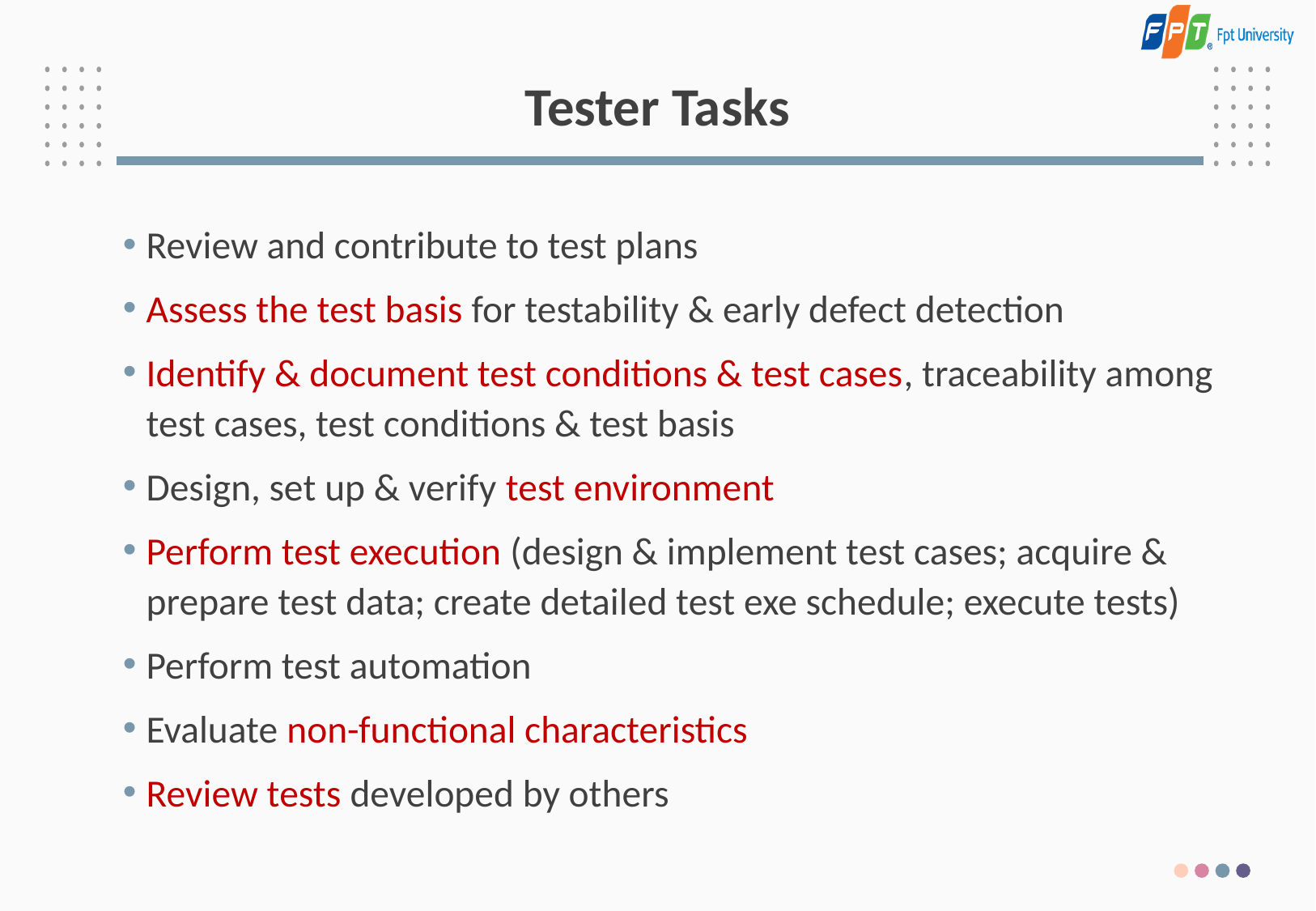

# Tester Tasks
Review and contribute to test plans
Assess the test basis for testability & early defect detection
Identify & document test conditions & test cases, traceability among test cases, test conditions & test basis
Design, set up & verify test environment
Perform test execution (design & implement test cases; acquire & prepare test data; create detailed test exe schedule; execute tests)
Perform test automation
Evaluate non-functional characteristics
Review tests developed by others